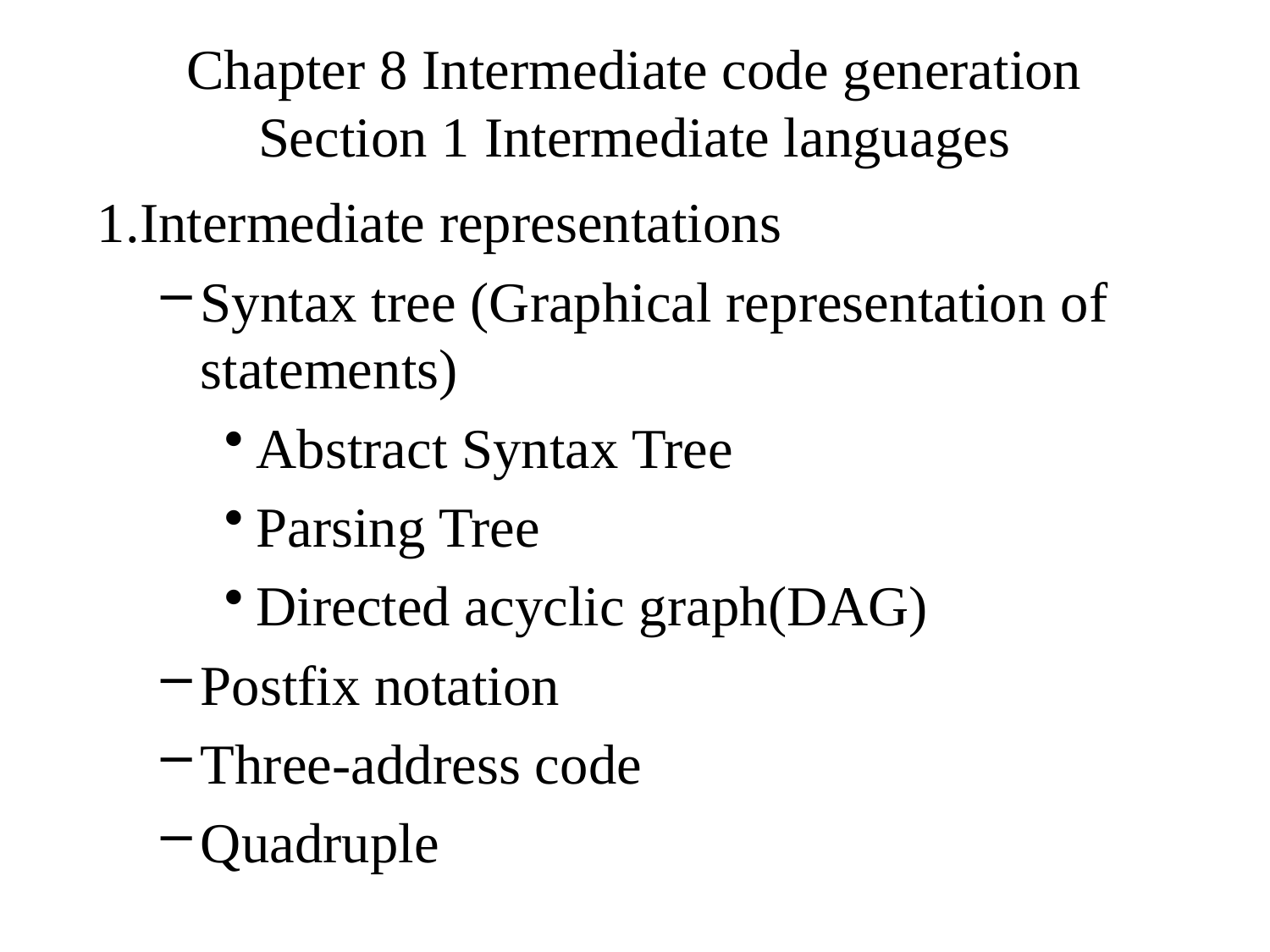

# Chapter 8 Intermediate code generation Section 1 Intermediate languages
1.Intermediate representations
Syntax tree (Graphical representation of statements)
Abstract Syntax Tree
Parsing Tree
Directed acyclic graph(DAG)
Postfix notation
Three-address code
Quadruple